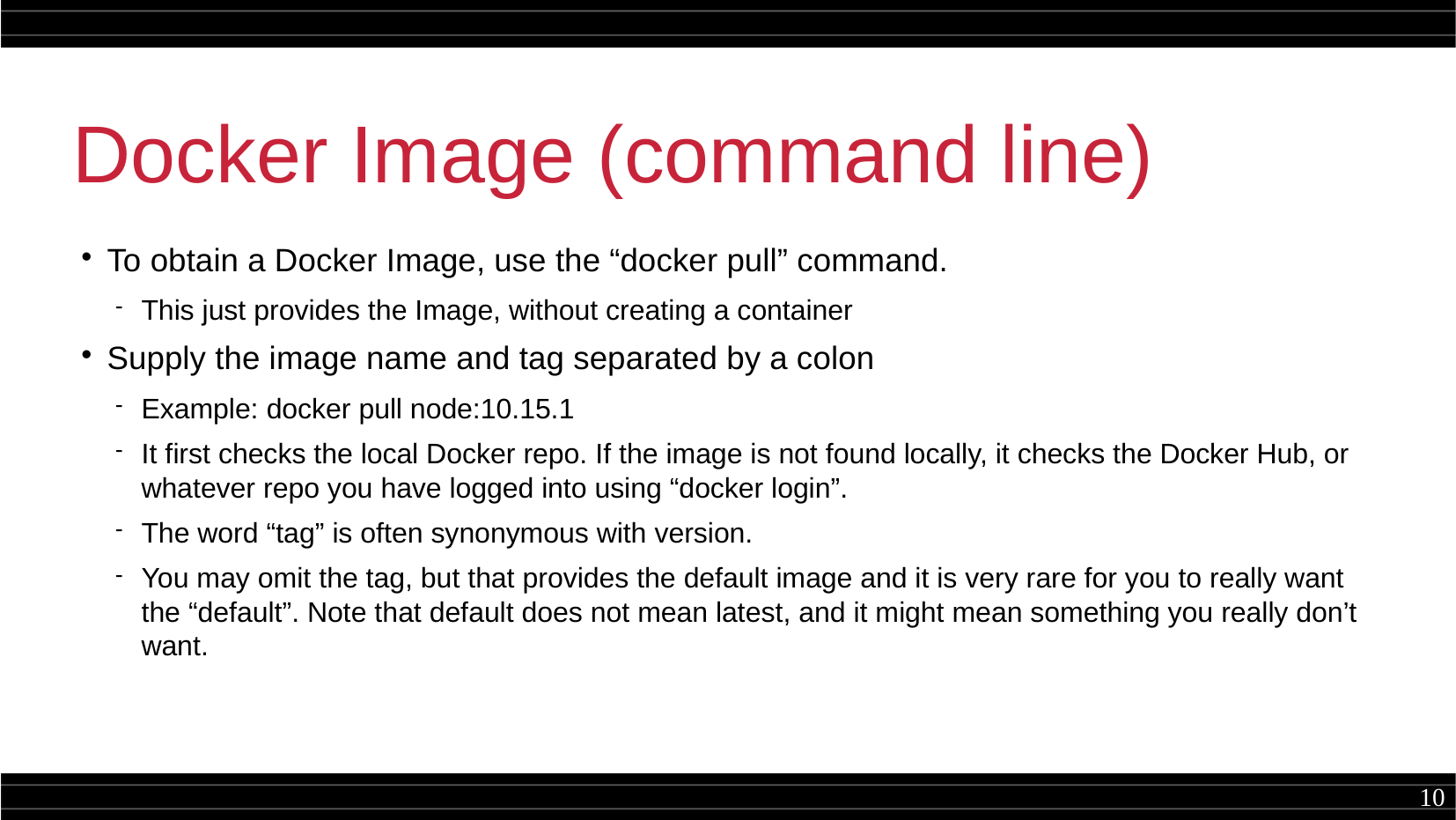

Docker Image (command line)
To obtain a Docker Image, use the “docker pull” command.
This just provides the Image, without creating a container
Supply the image name and tag separated by a colon
Example: docker pull node:10.15.1
It first checks the local Docker repo. If the image is not found locally, it checks the Docker Hub, or whatever repo you have logged into using “docker login”.
The word “tag” is often synonymous with version.
You may omit the tag, but that provides the default image and it is very rare for you to really want the “default”. Note that default does not mean latest, and it might mean something you really don’t want.